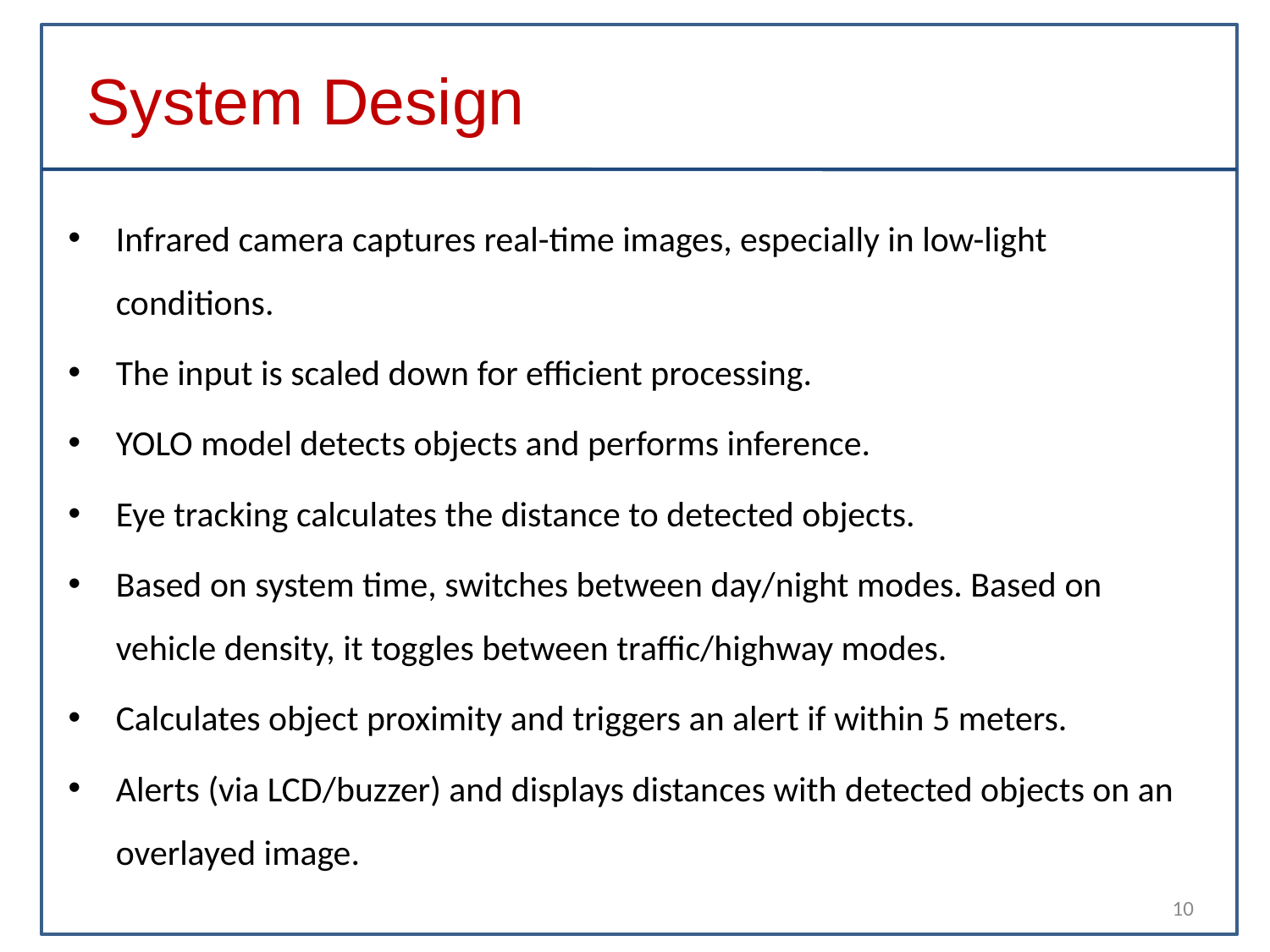

System Design
Infrared camera captures real-time images, especially in low-light conditions.
The input is scaled down for efficient processing.
YOLO model detects objects and performs inference.
Eye tracking calculates the distance to detected objects.
Based on system time, switches between day/night modes. Based on vehicle density, it toggles between traffic/highway modes.
Calculates object proximity and triggers an alert if within 5 meters.
Alerts (via LCD/buzzer) and displays distances with detected objects on an overlayed image.
10